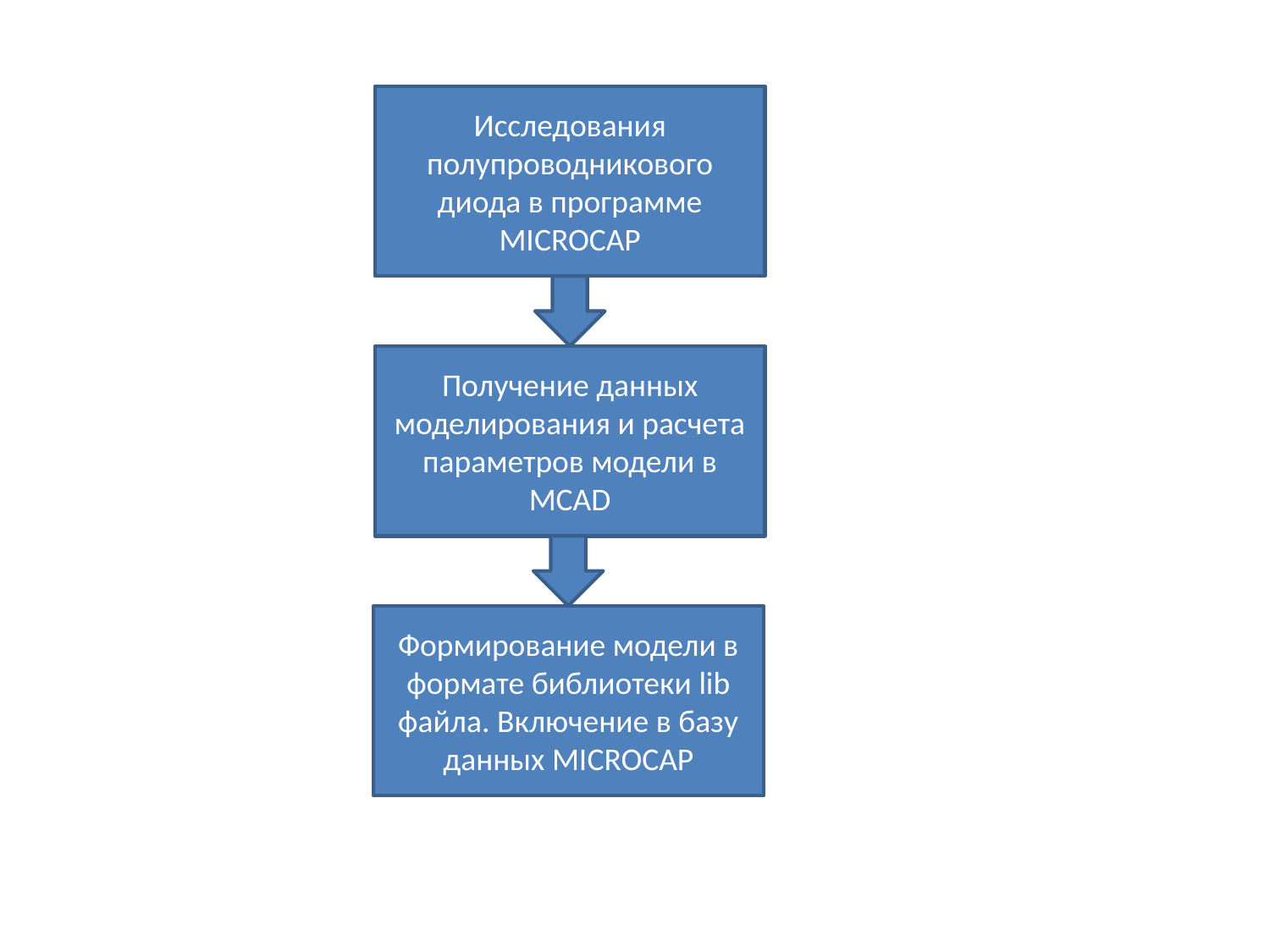

Исследования полупроводникового диода в программе MICROCAP

Получение данных моделирования и расчета параметров модели в MCAD

Формирование модели в формате библиотеки lib файла. Включение в базу данных MICROCAP